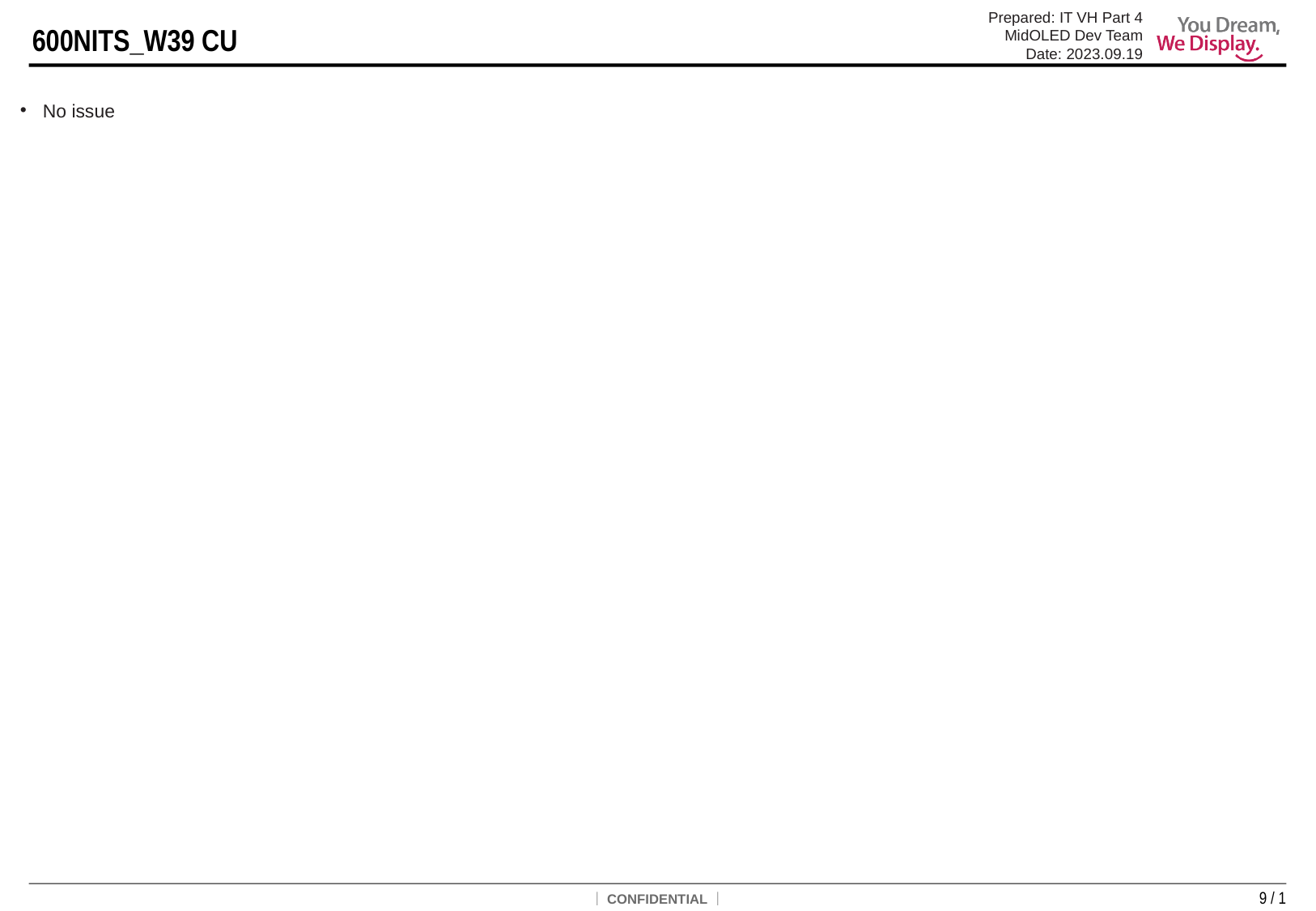

Prepared: IT VH Part 4
MidOLED Dev Team
Date: 2023.09.19
600NITS_W39 CU
No issue